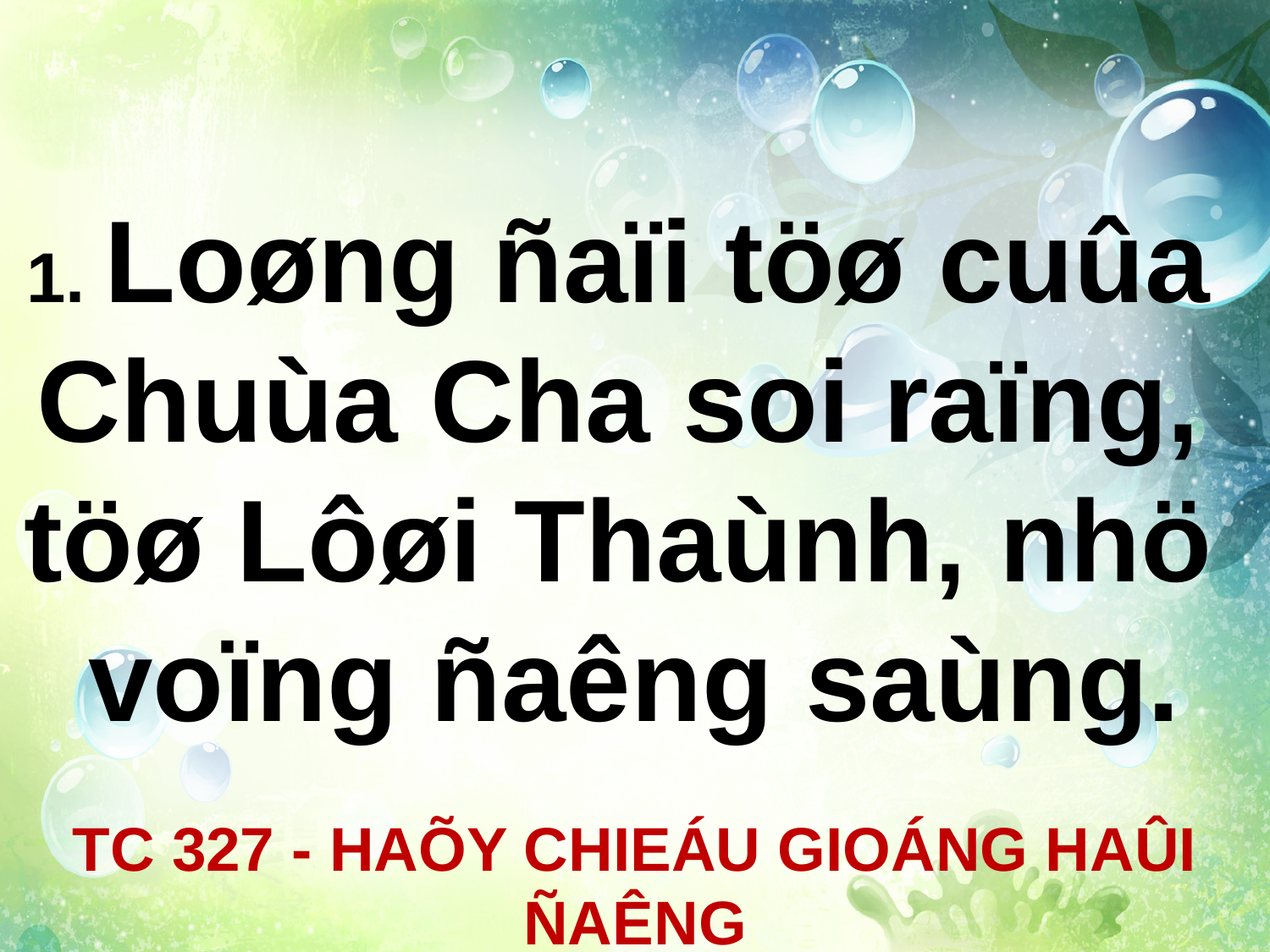

1. Loøng ñaïi töø cuûa
Chuùa Cha soi raïng,
töø Lôøi Thaùnh, nhö
voïng ñaêng saùng.
TC 327 - HAÕY CHIEÁU GIOÁNG HAÛI ÑAÊNG